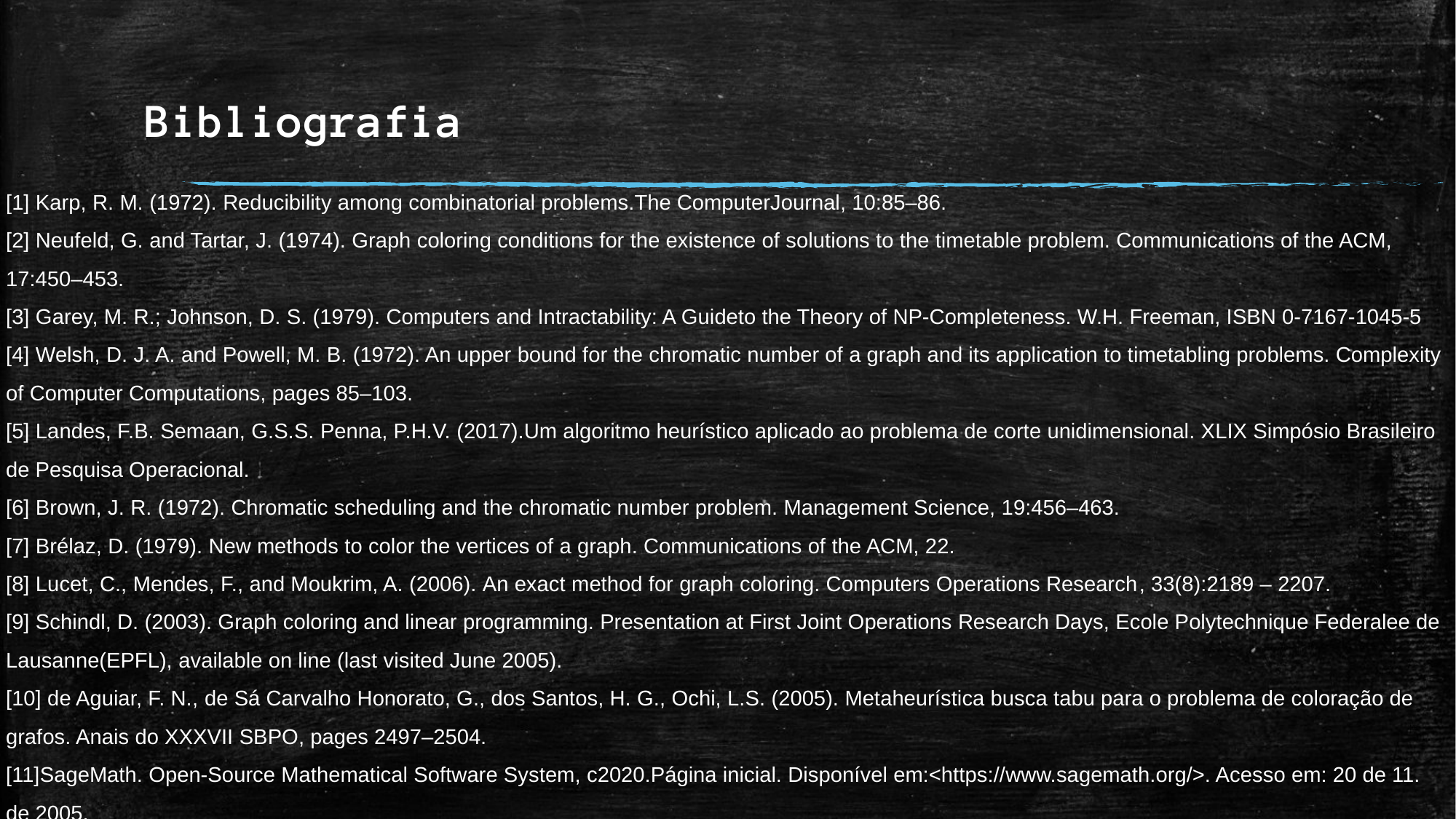

# Bibliografia
[1] Karp, R. M. (1972). Reducibility among combinatorial problems.The ComputerJournal, 10:85–86.
[2] Neufeld, G. and Tartar, J. (1974). Graph coloring conditions for the existence of solutions to the timetable problem. Communications of the ACM, 17:450–453.
[3] Garey, M. R.; Johnson, D. S. (1979). Computers and Intractability: A Guideto the Theory of NP-Completeness. W.H. Freeman, ISBN 0-7167-1045-5
[4] Welsh, D. J. A. and Powell, M. B. (1972). An upper bound for the chromatic number of a graph and its application to timetabling problems. Complexity of Computer Computations, pages 85–103.
[5] Landes, F.B. Semaan, G.S.S. Penna, P.H.V. (2017).Um algoritmo heurístico aplicado ao problema de corte unidimensional. XLIX Simpósio Brasileiro de Pesquisa Operacional.
[6] Brown, J. R. (1972). Chromatic scheduling and the chromatic number problem. Management Science, 19:456–463.
[7] Brélaz, D. (1979). New methods to color the vertices of a graph. Communications of the ACM, 22.
[8] Lucet, C., Mendes, F., and Moukrim, A. (2006). An exact method for graph coloring. Computers Operations Research, 33(8):2189 – 2207.
[9] Schindl, D. (2003). Graph coloring and linear programming. Presentation at First Joint Operations Research Days, Ecole Polytechnique Federalee de Lausanne(EPFL), available on line (last visited June 2005).
[10] de Aguiar, F. N., de Sá Carvalho Honorato, G., dos Santos, H. G., Ochi, L.S. (2005). Metaheurística busca tabu para o problema de coloração de grafos. Anais do XXXVII SBPO, pages 2497–2504.
[11]SageMath. Open-Source Mathematical Software System, c2020.Página inicial. Disponível em:<https://www.sagemath.org/>. Acesso em: 20 de 11. de 2005.
[12]Time.Graphics. Criação de uma linha do tempo - um serviço online gratuito. Página inicial. Disponível em:<https://time.graphics/pt/>. Acesso em: 20 de 11. de2020.[13]Python. Welcome to Python.org, c2001.Página inicial. Disponível em:<https://www.python.org/>. Acesso em: 20 de 11. de 2020.